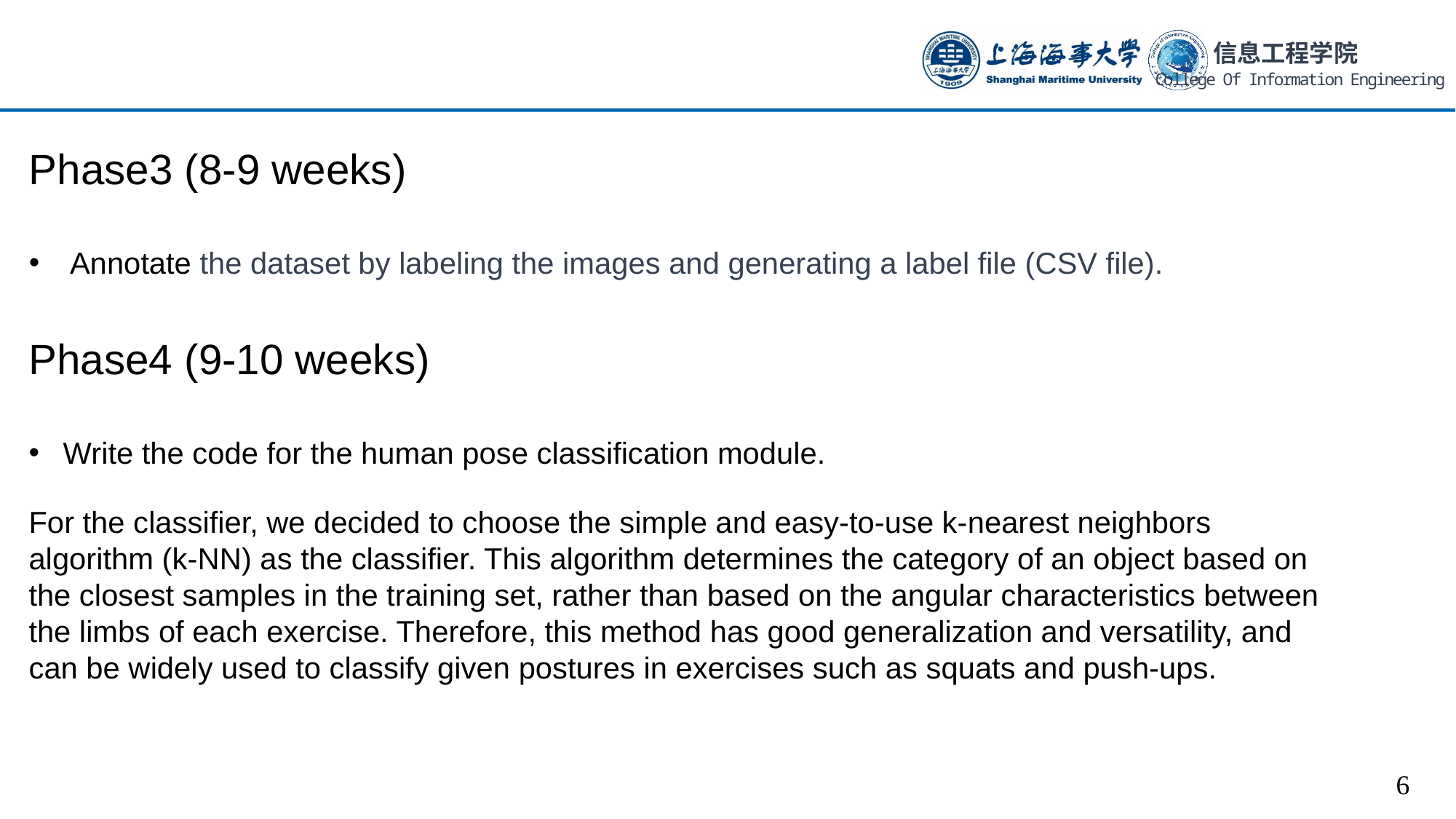

Phase3 (8-9 weeks)

Annotate the dataset by labeling the images and generating a label file (CSV file).
Phase4 (9-10 weeks)

Write the code for the human pose classification module.

For the classifier, we decided to choose the simple and easy-to-use k-nearest neighbors algorithm (k-NN) as the classifier. This algorithm determines the category of an object based on the closest samples in the training set, rather than based on the angular characteristics between the limbs of each exercise. Therefore, this method has good generalization and versatility, and can be widely used to classify given postures in exercises such as squats and push-ups.

6